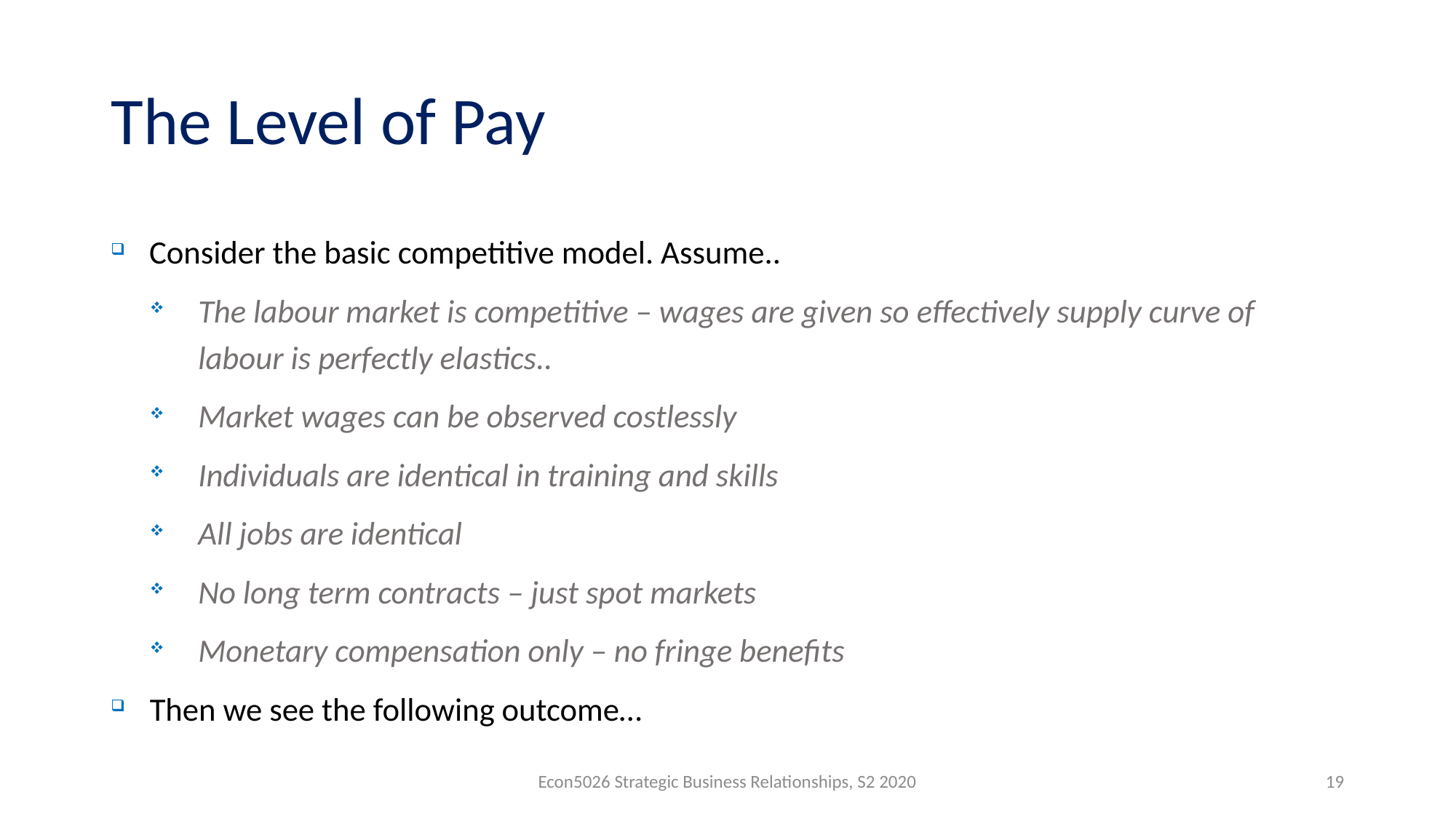

# The Level of Pay
Consider the basic competitive model. Assume..
The labour market is competitive – wages are given so effectively supply curve of labour is perfectly elastics..
Market wages can be observed costlessly
Individuals are identical in training and skills
All jobs are identical
No long term contracts – just spot markets
Monetary compensation only – no fringe benefits
Then we see the following outcome…

Econ5026 Strategic Business Relationships, S2 2020
19